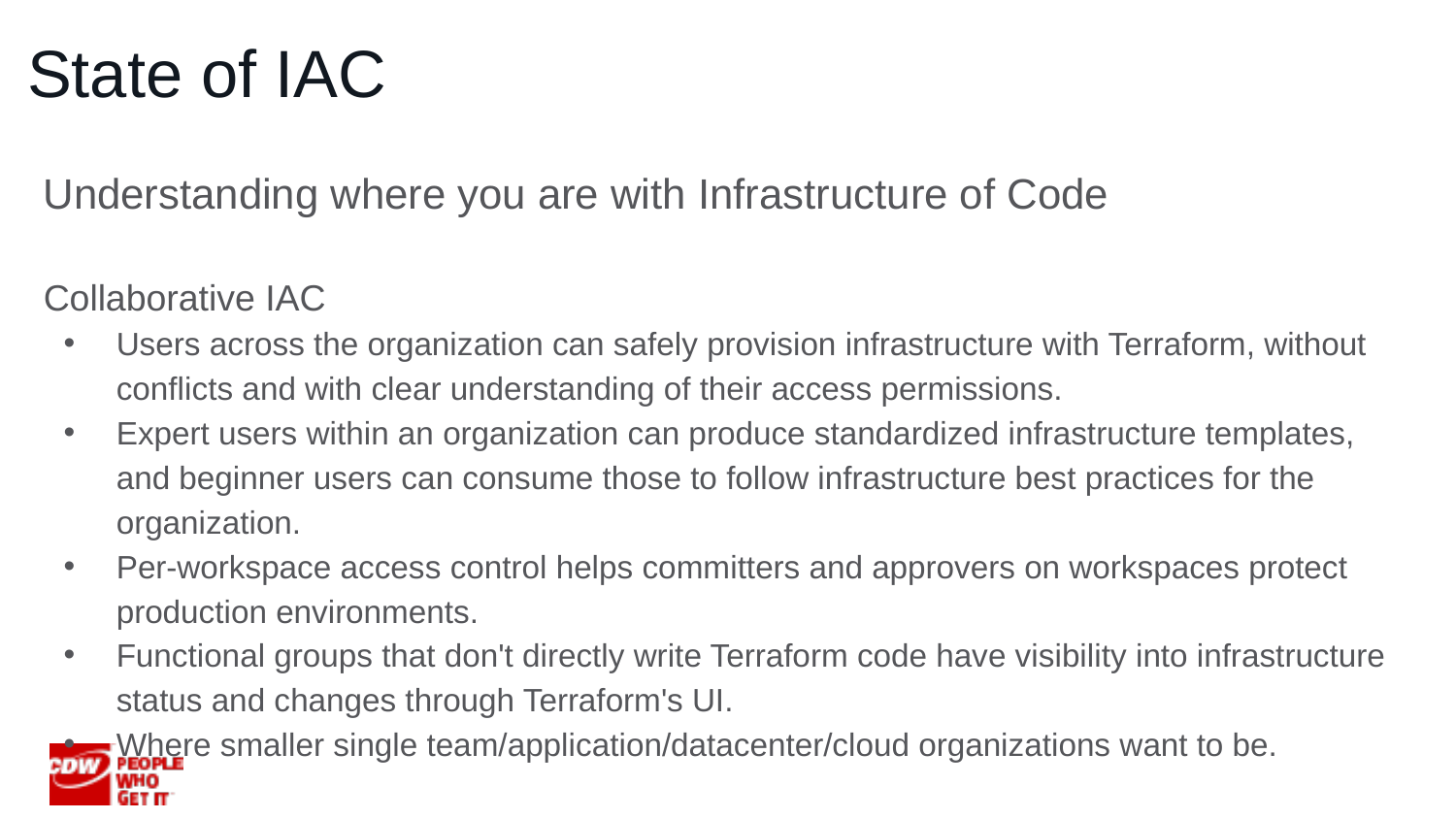

# State of IAC
Understanding where you are with Infrastructure of Code

Collaborative IAC
Users across the organization can safely provision infrastructure with Terraform, without conflicts and with clear understanding of their access permissions.
Expert users within an organization can produce standardized infrastructure templates, and beginner users can consume those to follow infrastructure best practices for the organization.
Per-workspace access control helps committers and approvers on workspaces protect production environments.
Functional groups that don't directly write Terraform code have visibility into infrastructure status and changes through Terraform's UI.
Where smaller single team/application/datacenter/cloud organizations want to be.